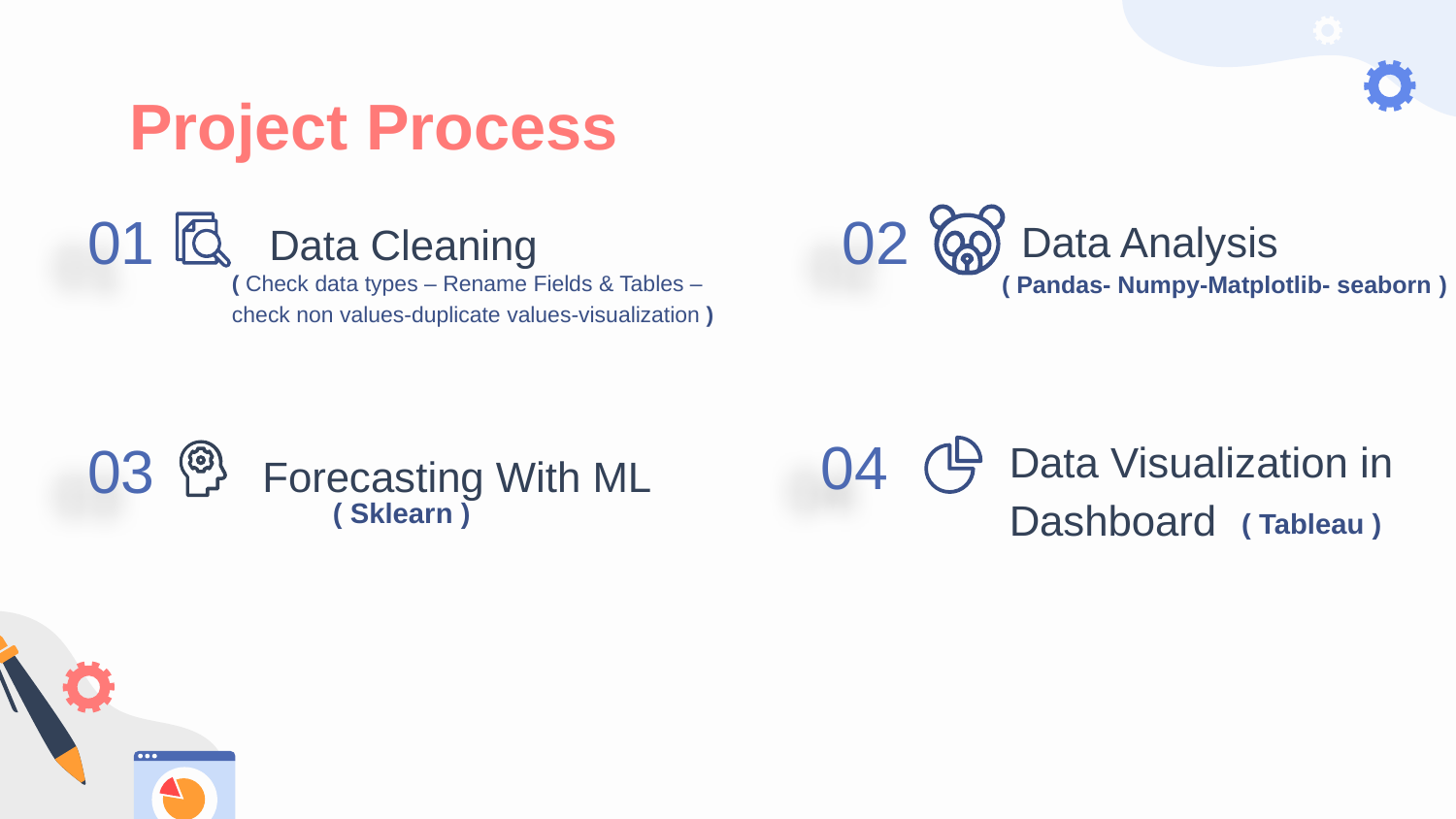

# Project Process
 Data Analysis
 Data Cleaning

01
02

( Check data types – Rename Fields & Tables – check non values-duplicate values-visualization )

( Pandas- Numpy-Matplotlib- seaborn )
 Forecasting With ML

04
03
Data Visualization in Dashboard
( Sklearn )
( Tableau )